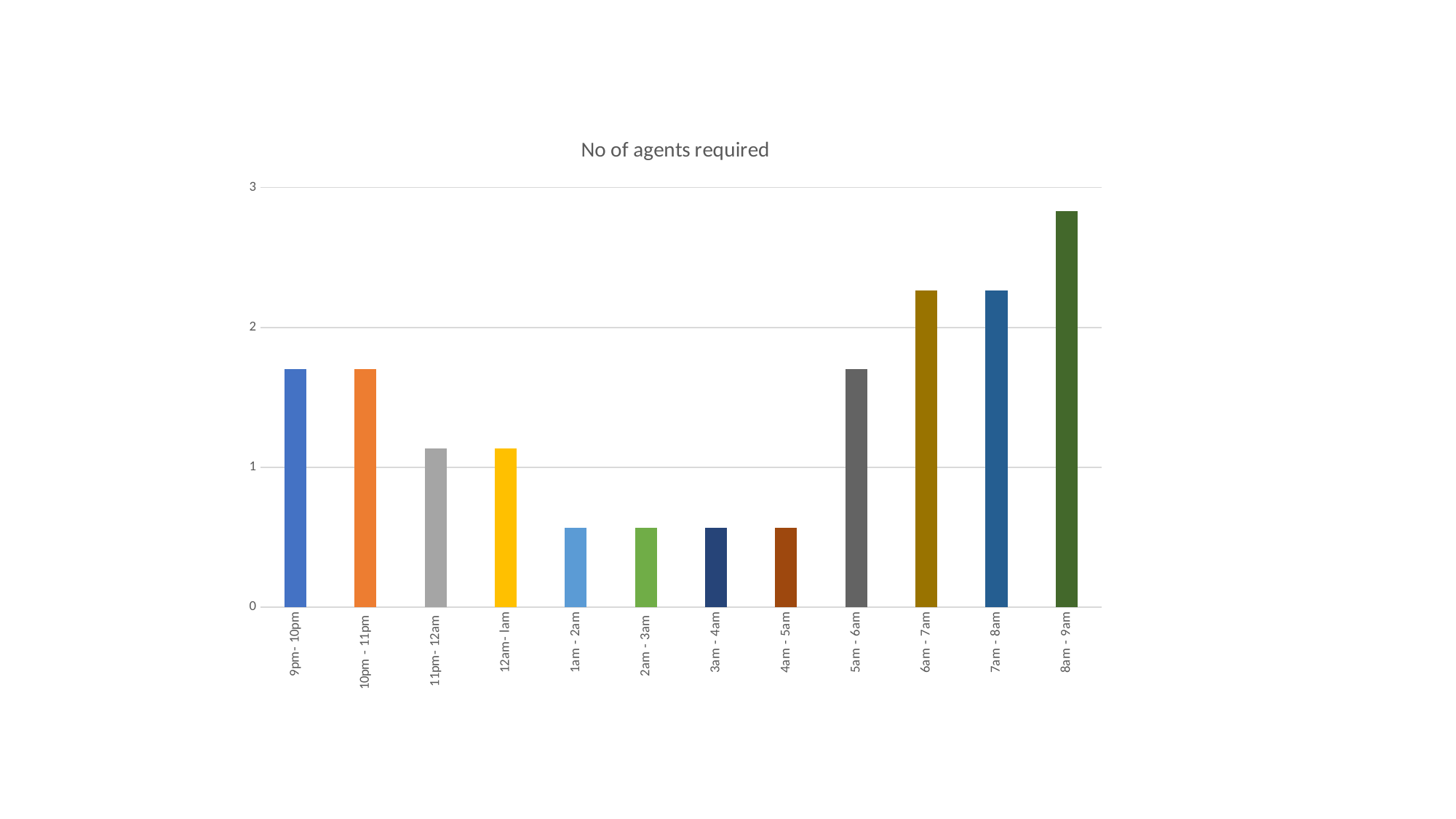

### Chart: No of agents required

| Category | No of agents |
|---|---|
| 9pm- 10pm | 1.7000000000000002 |
| 10pm - 11pm  | 1.7000000000000002 |
| 11pm- 12am  | 1.1333333333333333 |
| 12am- lam | 1.1333333333333333 |
| 1am - 2am | 0.5666666666666667 |
| 2am - 3am  | 0.5666666666666667 |
| 3am - 4am | 0.5666666666666667 |
| 4am - 5am | 0.5666666666666667 |
| 5am - 6am | 1.7000000000000002 |
| 6am - 7am | 2.2666666666666666 |
| 7am - 8am | 2.2666666666666666 |
| 8am - 9am | 2.833333333333333 |